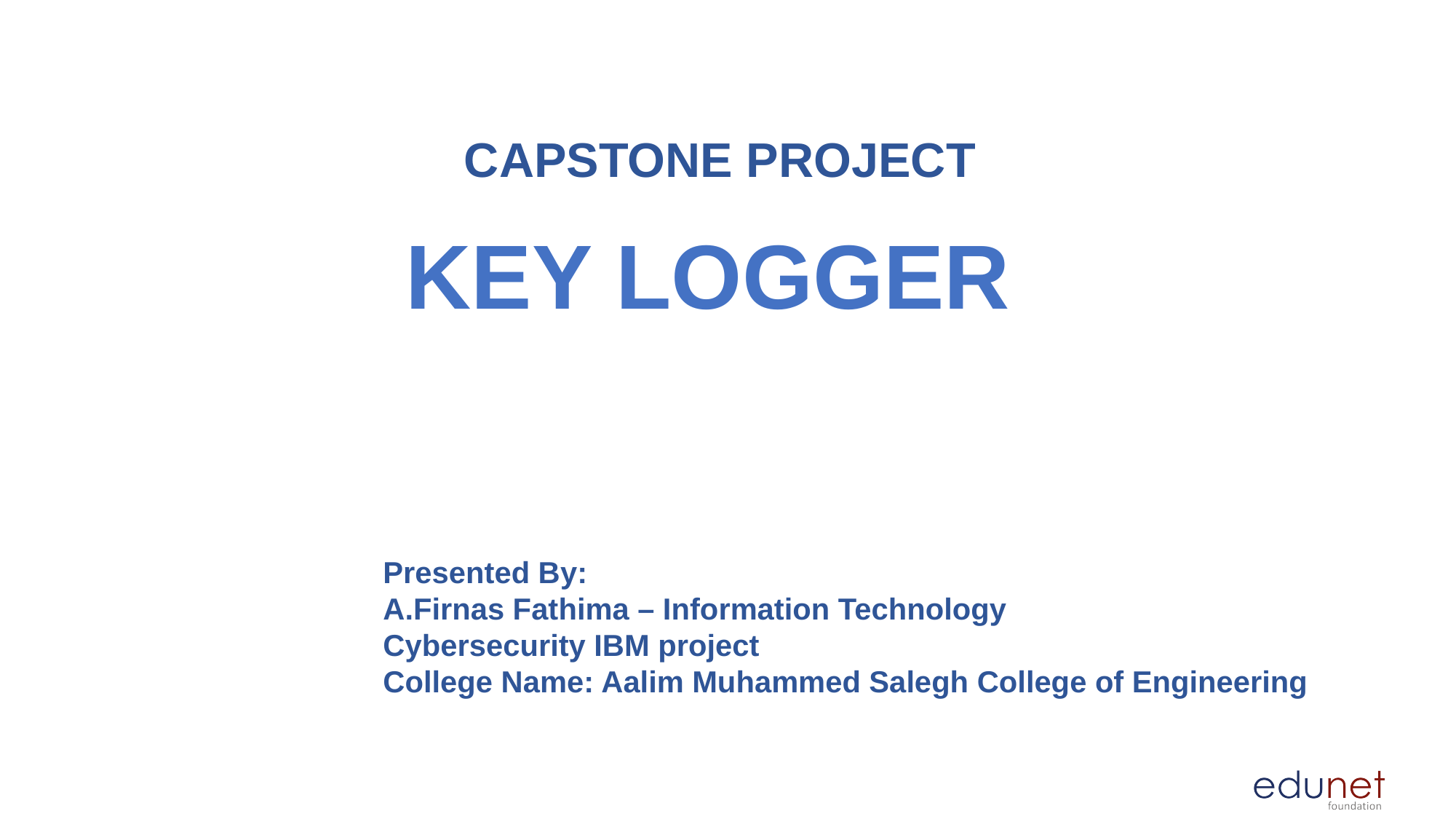

CAPSTONE PROJECT
# KEY LOGGER
Presented By:
A.Firnas Fathima – Information Technology
Cybersecurity IBM project
College Name: Aalim Muhammed Salegh College of Engineering